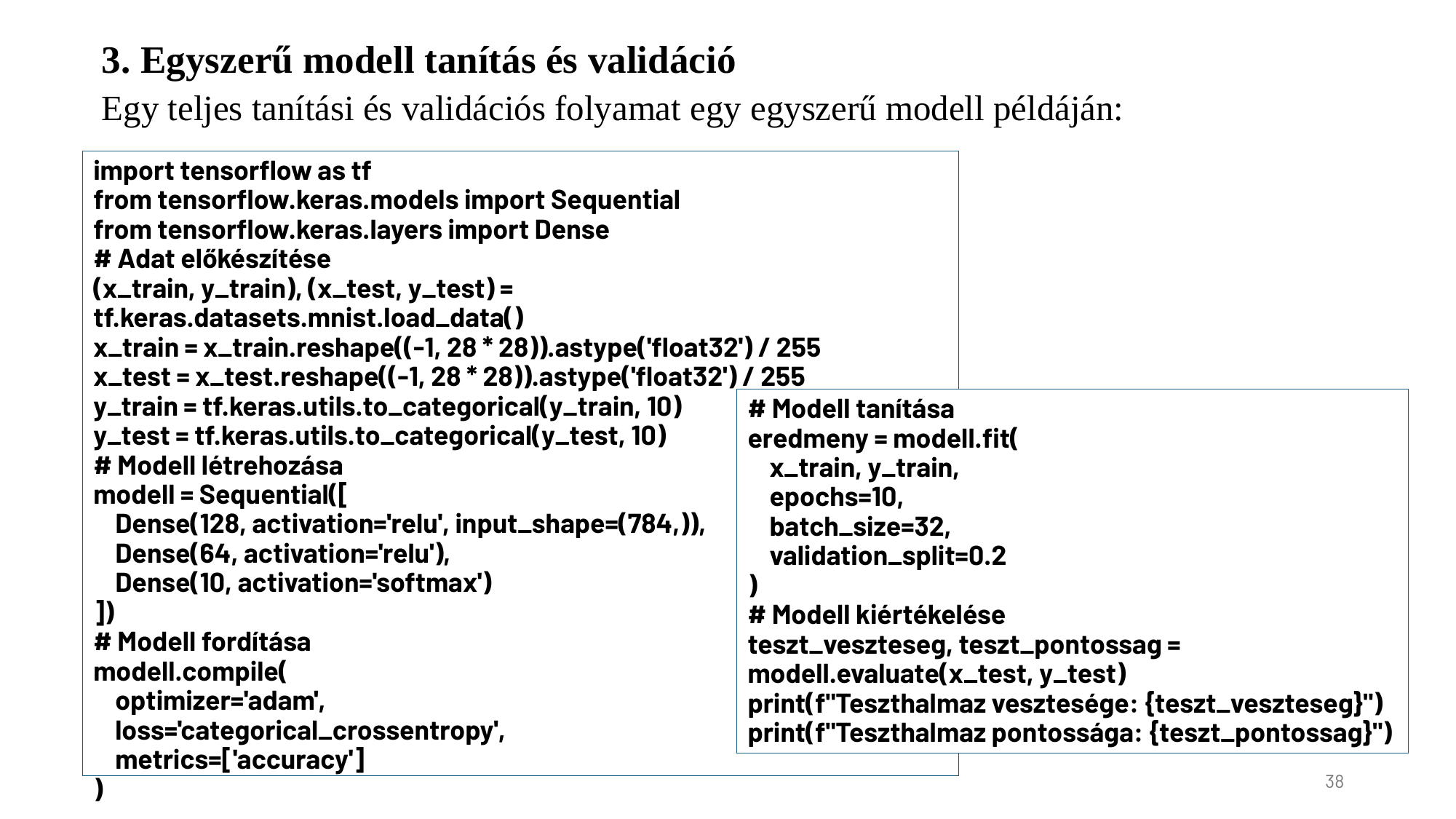

# 3. Egyszerű modell tanítás és validáció Egy teljes tanítási és validációs folyamat egy egyszerű modell példáján:
import tensorflow as tf
from tensorflow.keras.models import Sequential
from tensorflow.keras.layers import Dense
# Adat előkészítése
(x_train, y_train), (x_test, y_test) = tf.keras.datasets.mnist.load_data()
x_train = x_train.reshape((-1, 28 * 28)).astype('float32') / 255
x_test = x_test.reshape((-1, 28 * 28)).astype('float32') / 255
y_train = tf.keras.utils.to_categorical(y_train, 10)
y_test = tf.keras.utils.to_categorical(y_test, 10)
# Modell létrehozása
modell = Sequential([
    Dense(128, activation='relu', input_shape=(784,)),
    Dense(64, activation='relu'),
    Dense(10, activation='softmax')
])
# Modell fordítása
modell.compile(
    optimizer='adam',
    loss='categorical_crossentropy',
    metrics=['accuracy']
)
# Modell tanítása
eredmeny = modell.fit(
    x_train, y_train,
    epochs=10,
    batch_size=32,
    validation_split=0.2
)
# Modell kiértékelése
teszt_veszteseg, teszt_pontossag = modell.evaluate(x_test, y_test)
print(f"Teszthalmaz vesztesége: {teszt_veszteseg}")
print(f"Teszthalmaz pontossága: {teszt_pontossag}")
38